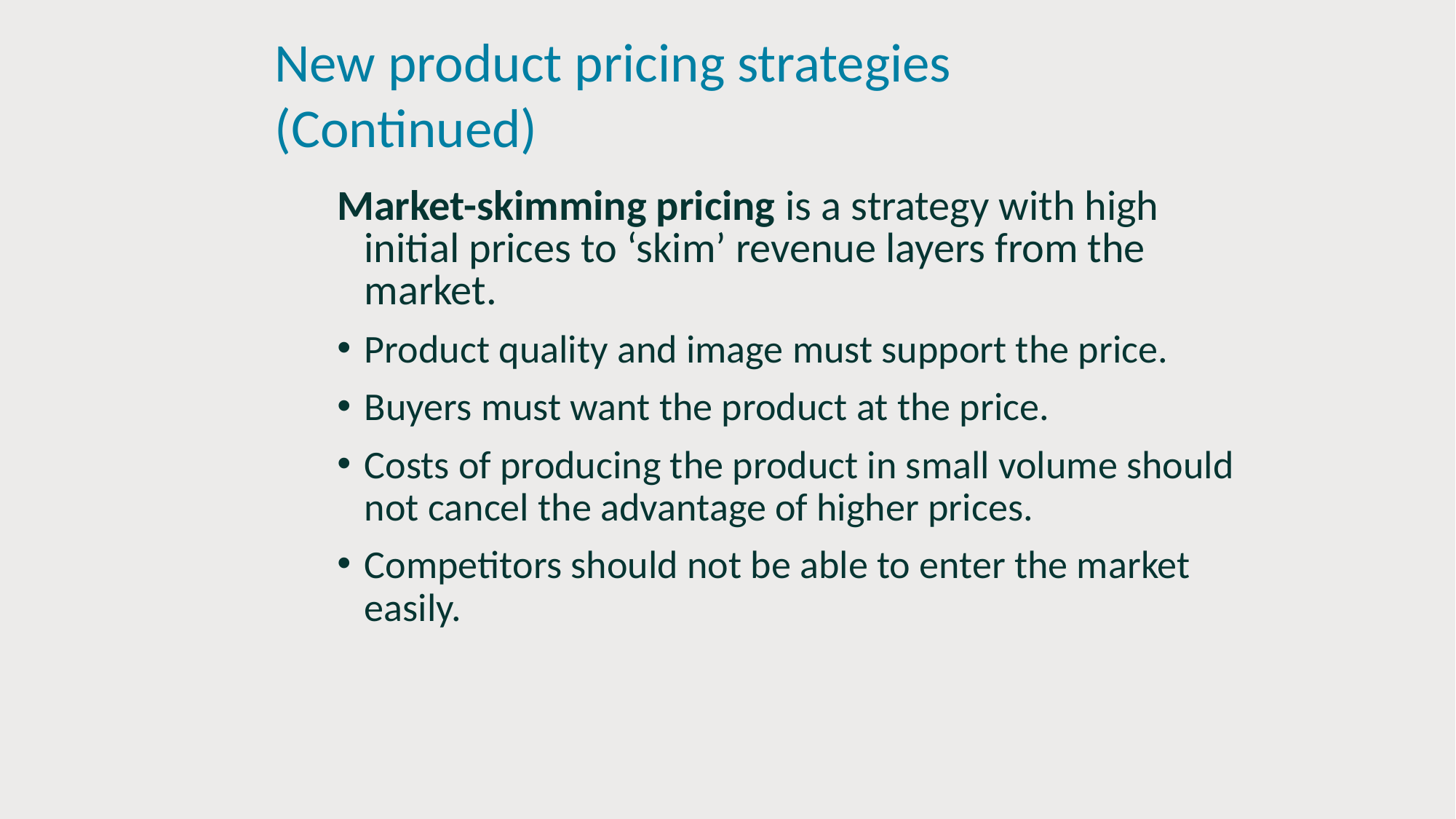

# New product pricing strategies (Continued)
Market-skimming pricing is a strategy with high initial prices to ‘skim’ revenue layers from the market.
Product quality and image must support the price.
Buyers must want the product at the price.
Costs of producing the product in small volume should not cancel the advantage of higher prices.
Competitors should not be able to enter the market easily.